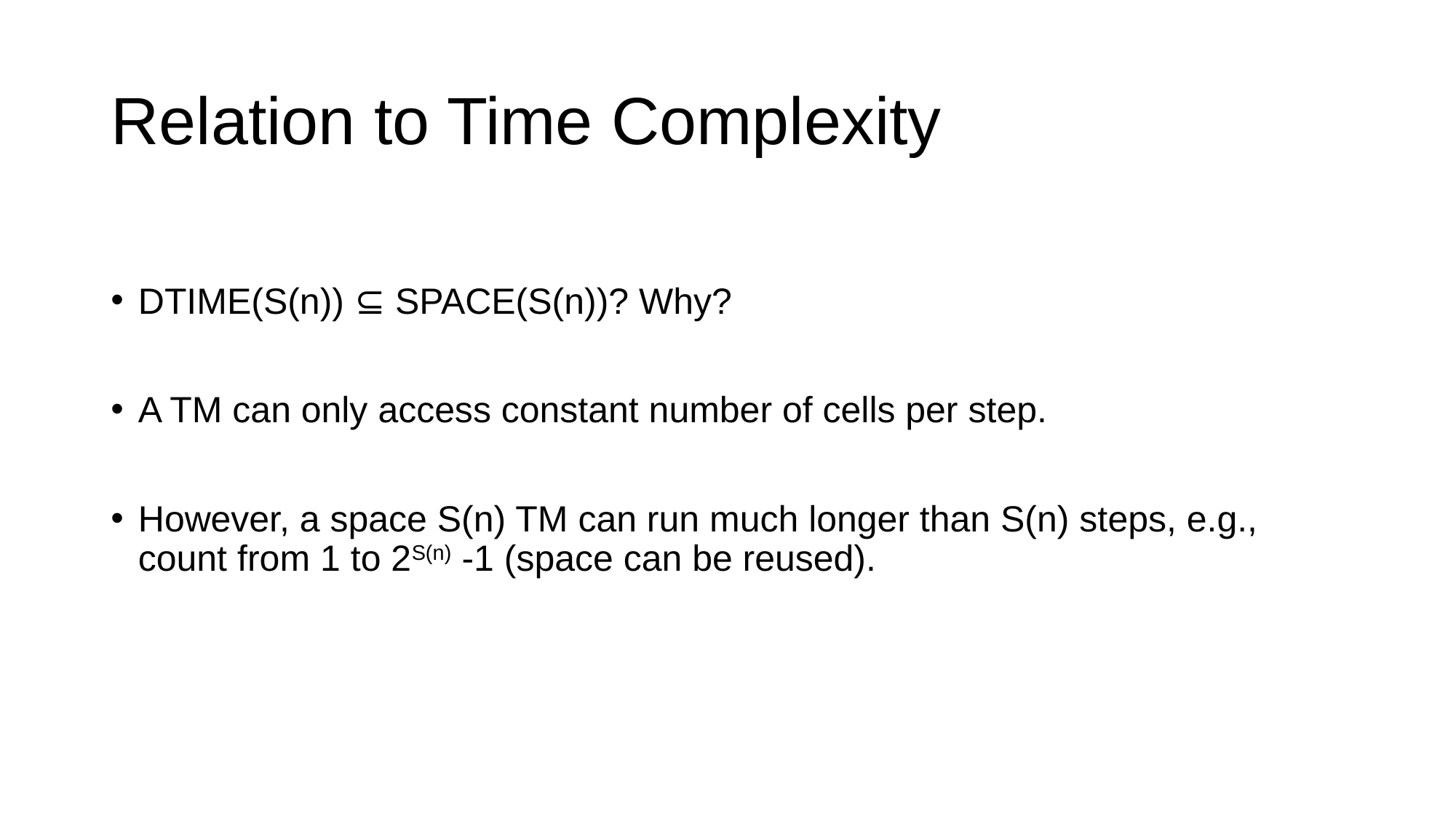

# Relation to Time Complexity

DTIME(S(n)) ⊆ SPACE(S(n))? Why?

A TM can only access constant number of cells per step.

However, a space S(n) TM can run much longer than S(n) steps, e.g., count from 1 to 2S(n) -1 (space can be reused).